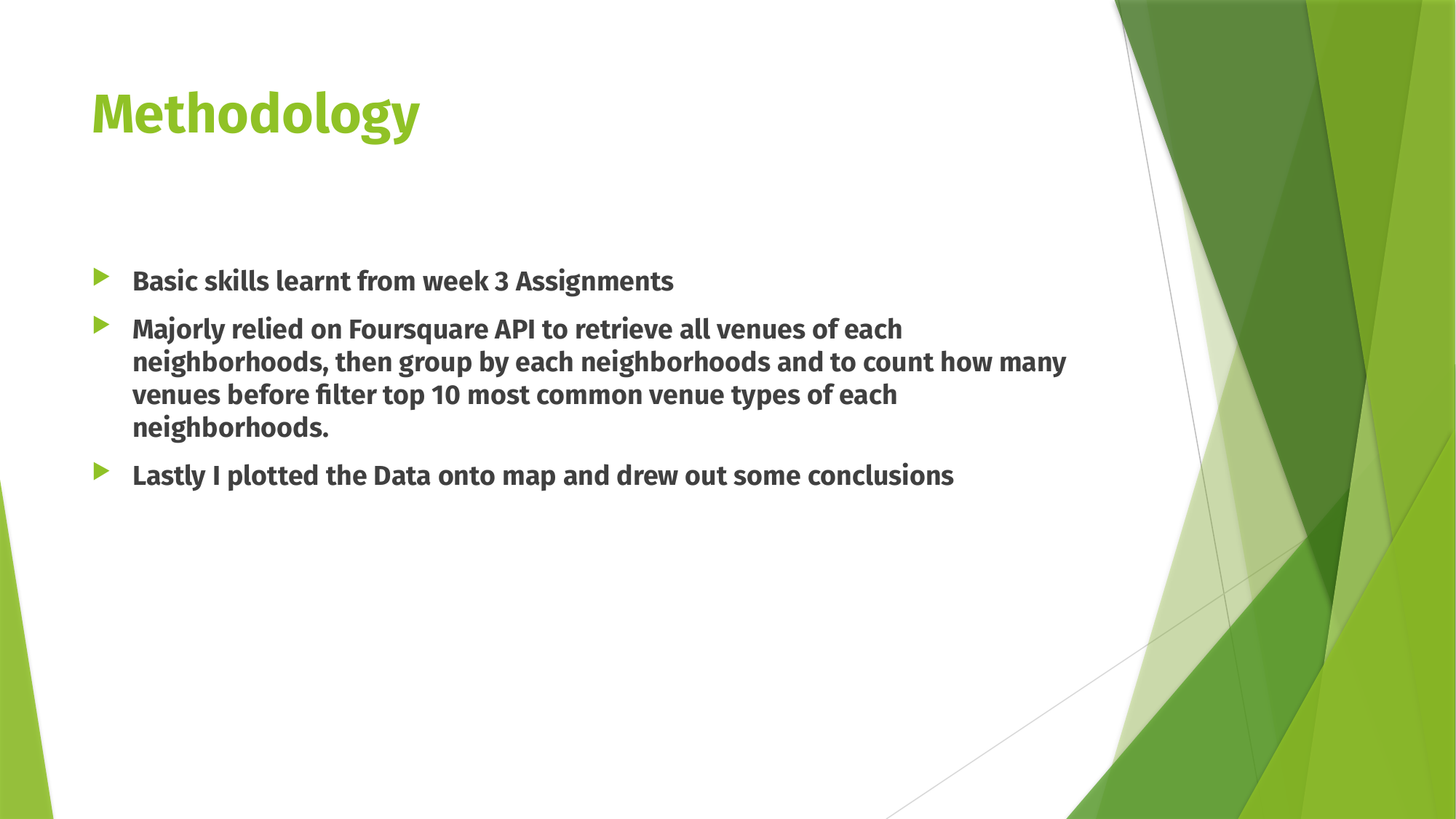

# Methodology
Basic skills learnt from week 3 Assignments
Majorly relied on Foursquare API to retrieve all venues of each neighborhoods, then group by each neighborhoods and to count how many venues before filter top 10 most common venue types of each neighborhoods.
Lastly I plotted the Data onto map and drew out some conclusions